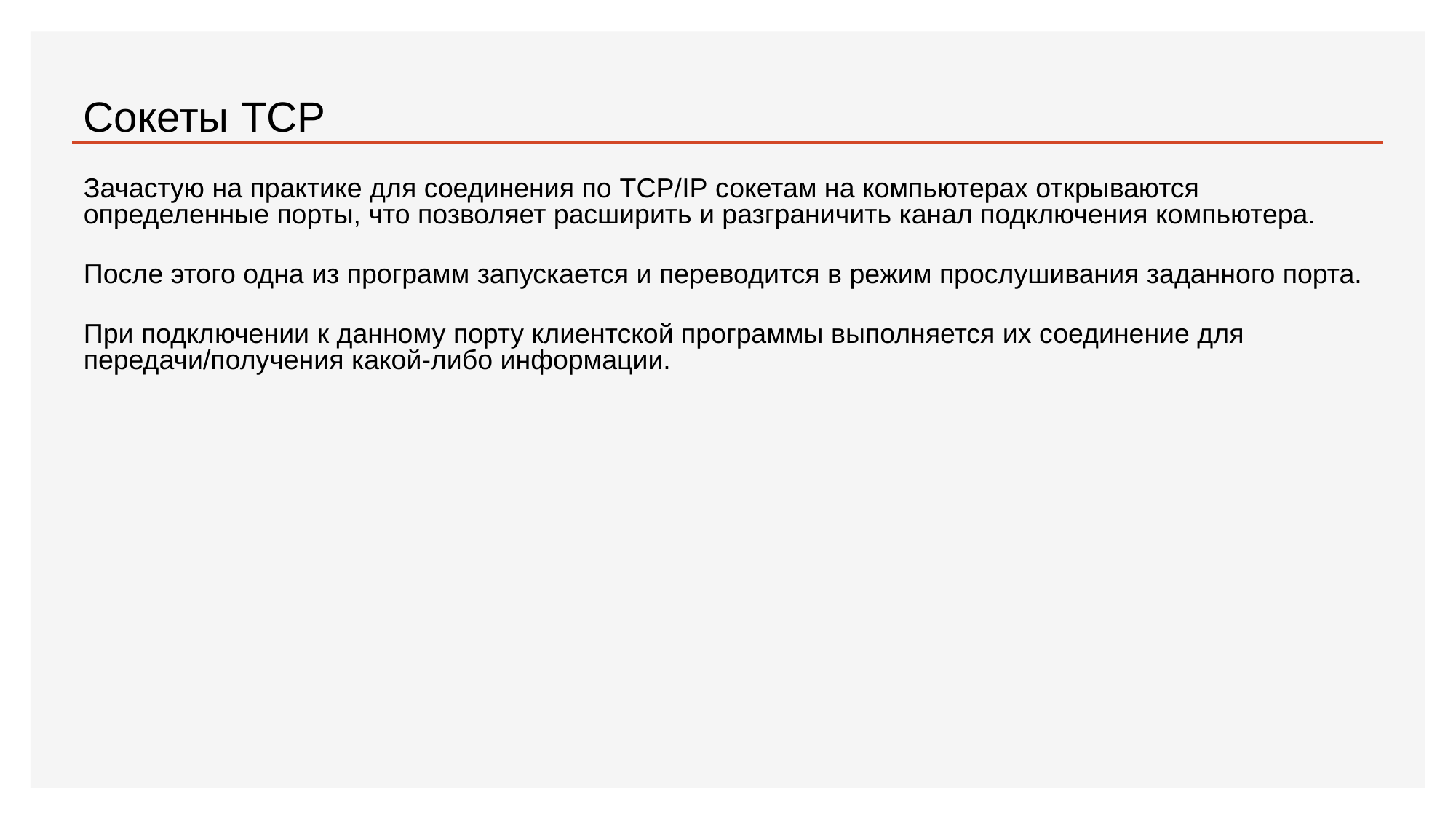

# Сокеты TCP
Зачастую на практике для соединения по TCP/IP сокетам на компьютерах открываются определенные порты, что позволяет расширить и разграничить канал подключения компьютера.
После этого одна из программ запускается и переводится в режим прослушивания заданного порта.
При подключении к данному порту клиентской программы выполняется их соединение для передачи/получения какой-либо информации.